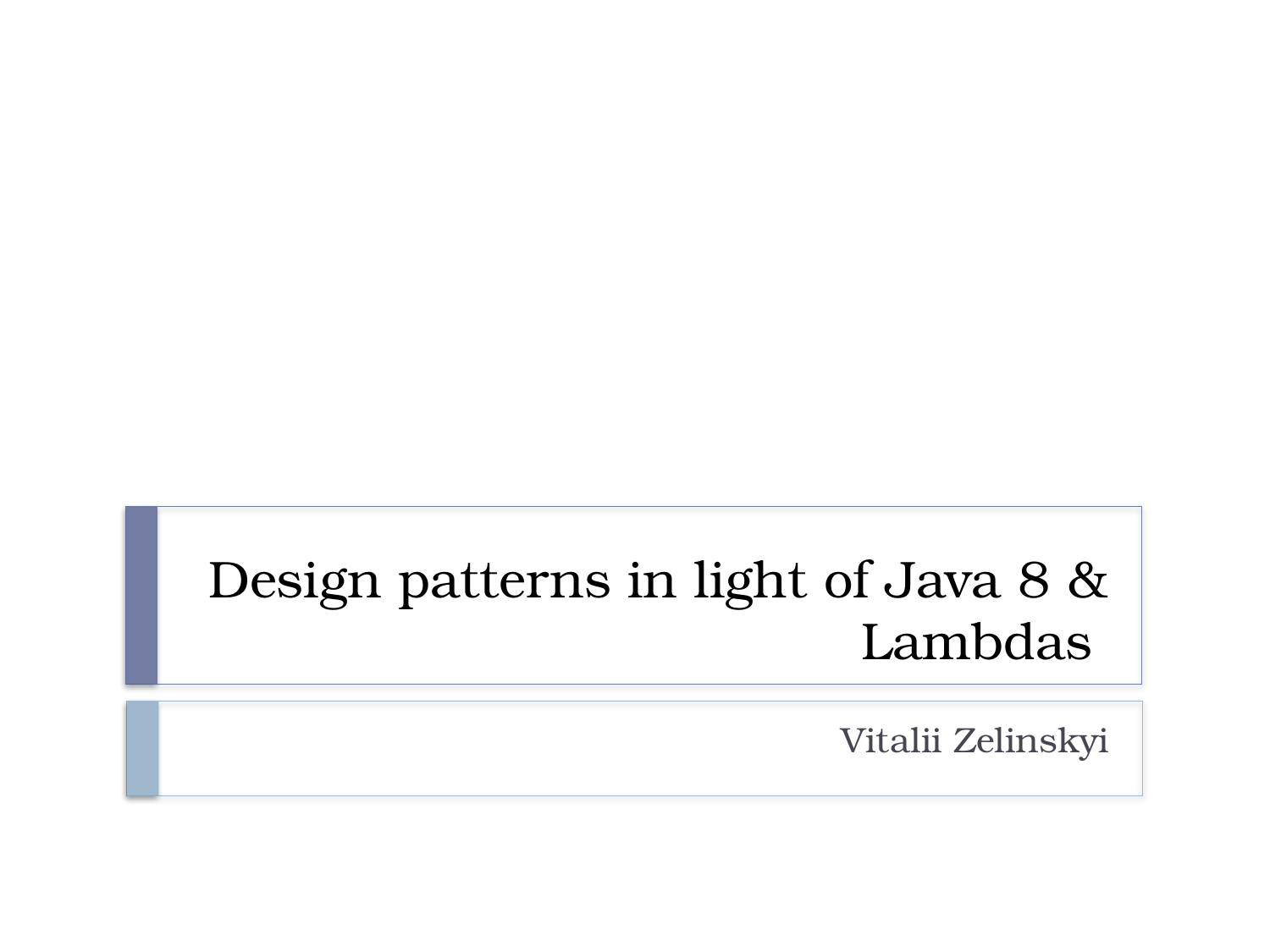

# Design patterns in light of Java 8 & Lambdas
Vitalii Zelinskyi